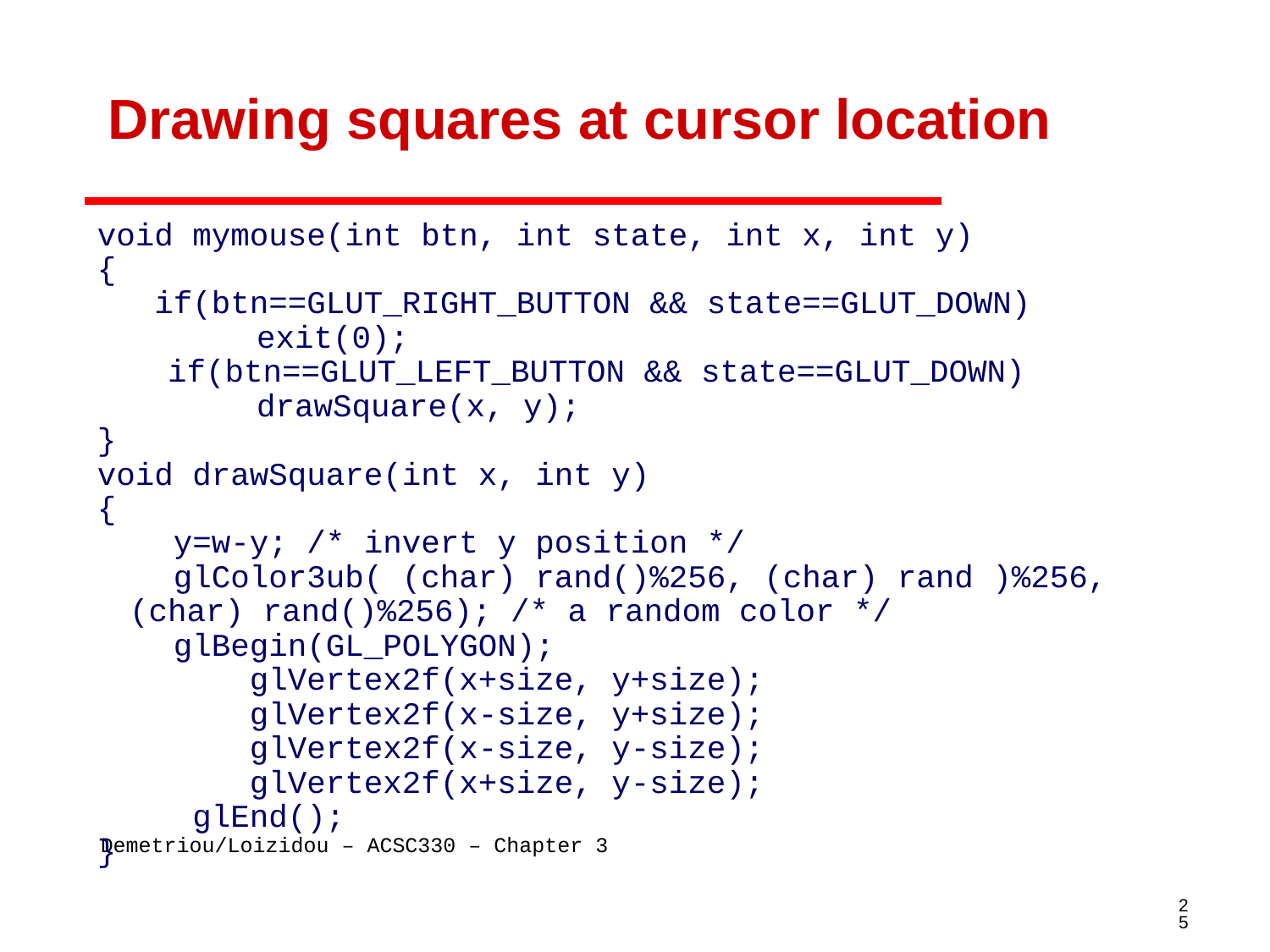

# Drawing squares at cursor location
void mymouse(int btn, int state, int x, int y)
{
   if(btn==GLUT_RIGHT_BUTTON && state==GLUT_DOWN)
   	exit(0);
	  if(btn==GLUT_LEFT_BUTTON && state==GLUT_DOWN)
		drawSquare(x, y);
}
void drawSquare(int x, int y)
{
    y=w-y; /* invert y position */
    glColor3ub( (char) rand()%256, (char) rand )%256, 	(char) rand()%256); /* a random color */
    glBegin(GL_POLYGON);
        glVertex2f(x+size, y+size);
        glVertex2f(x-size, y+size);
        glVertex2f(x-size, y-size);
        glVertex2f(x+size, y-size);
     glEnd();
}

25